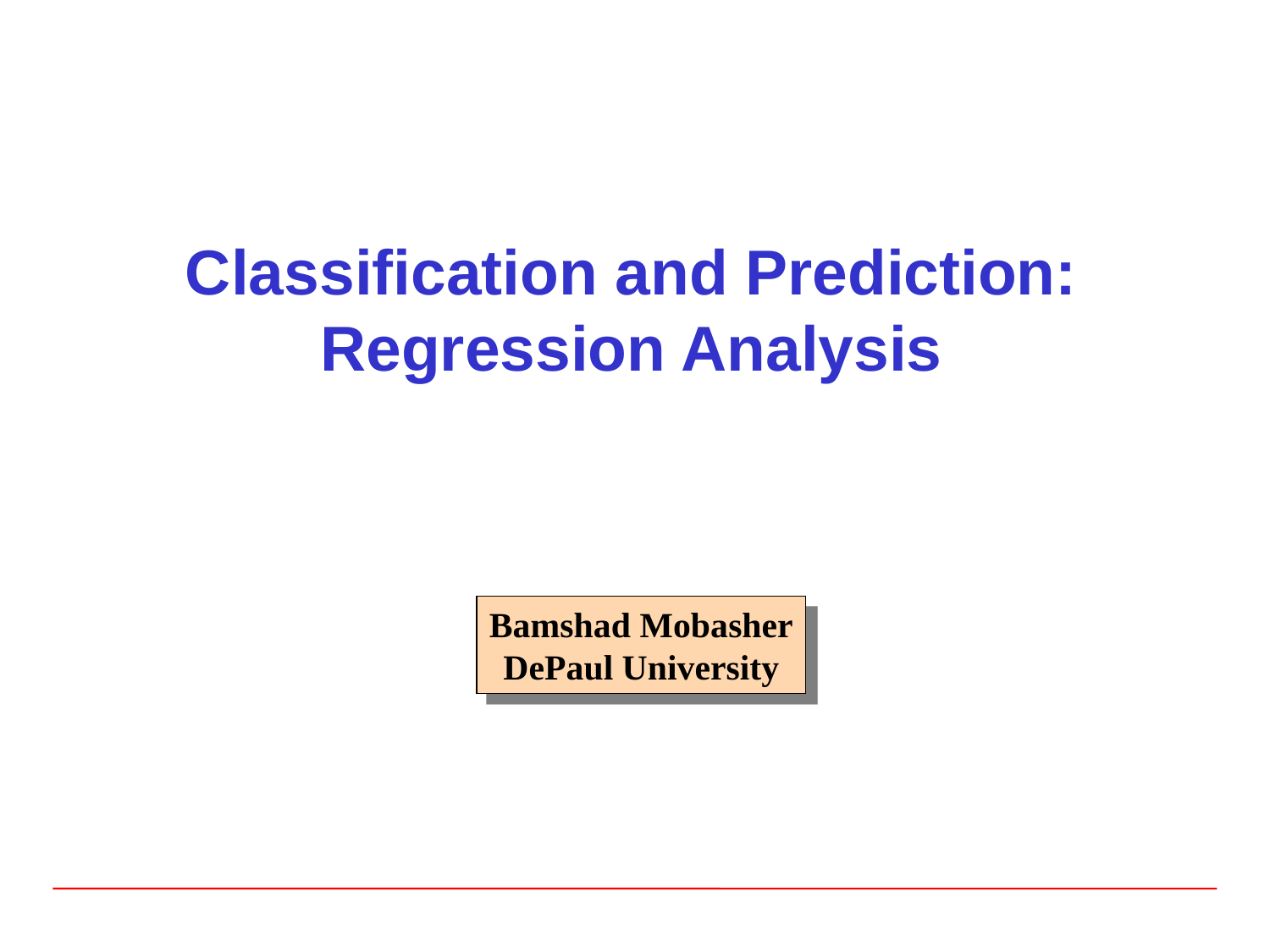

# Classification and Prediction: Regression Analysis
Bamshad Mobasher
DePaul University